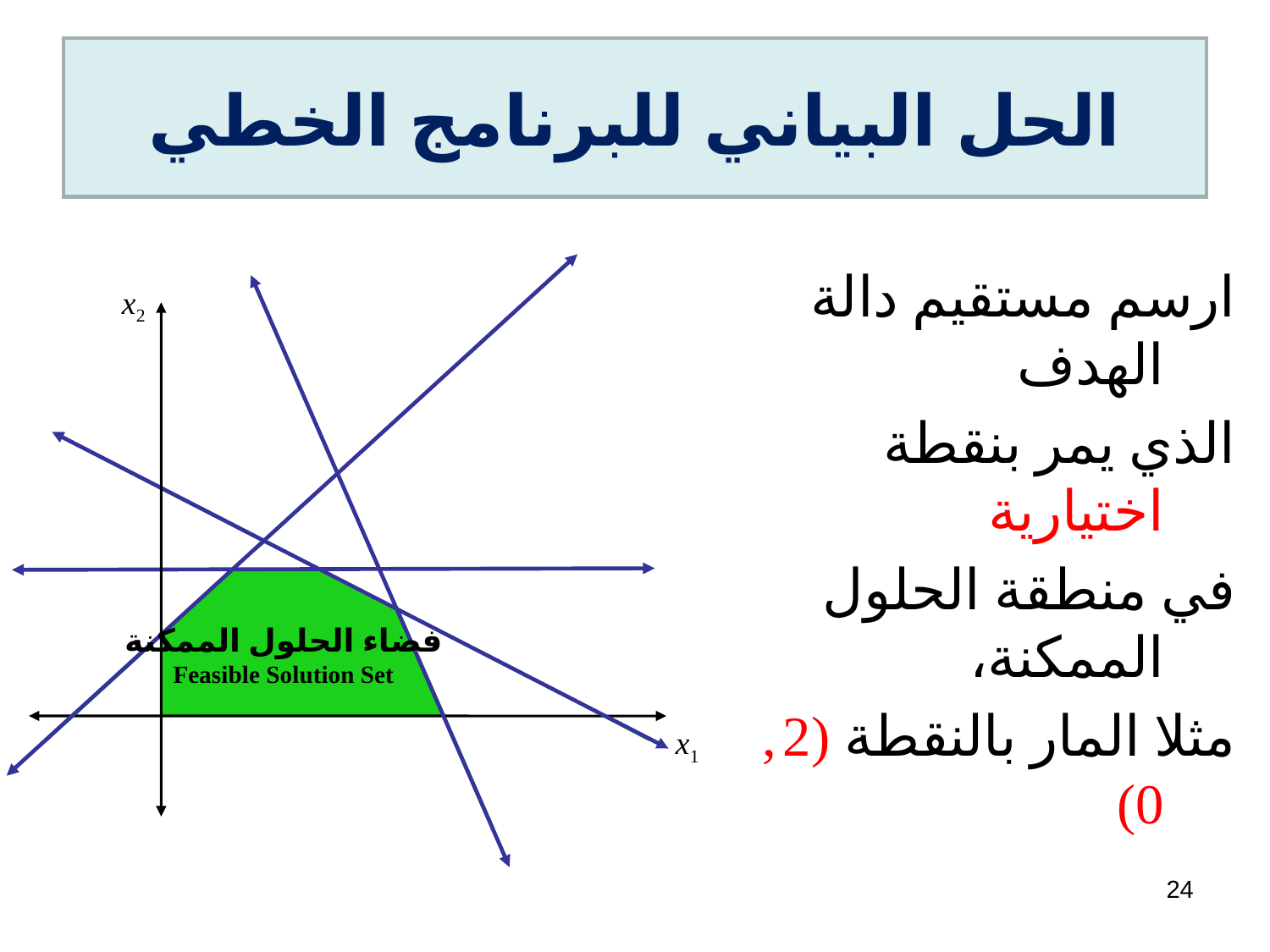

# الحل البياني للبرنامج الخطي
ارسم مستقيم دالة الهدف
الذي يمر بنقطة اختيارية
في منطقة الحلول الممكنة،
مثلا المار بالنقطة (2 , 0)

x2

فضاء الحلول الممكنة
Feasible Solution Set

x1
24